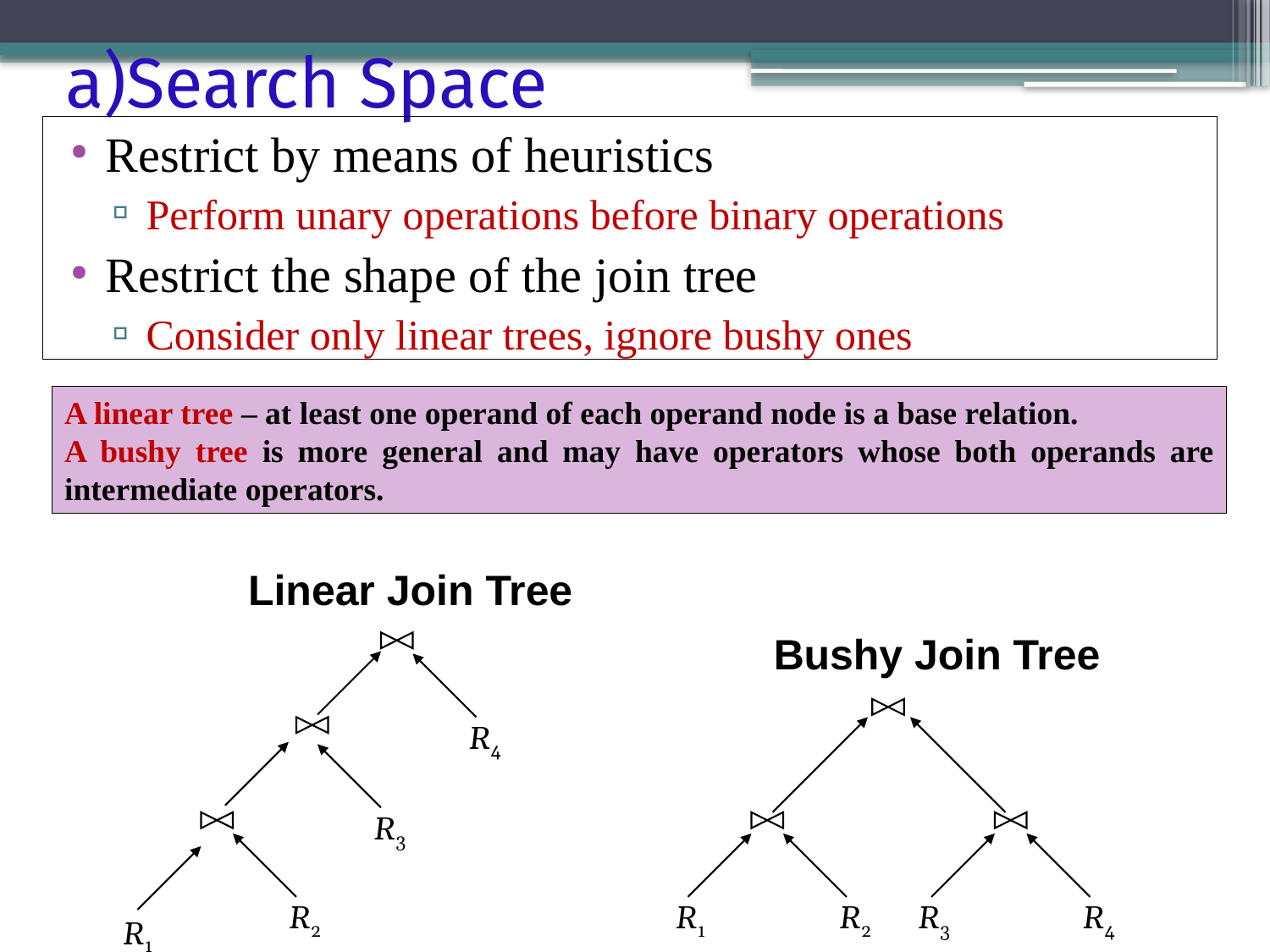

# a)Search Space
Restrict by means of heuristics
Perform unary operations before binary operations
Restrict the shape of the join tree
Consider only linear trees, ignore bushy ones
A linear tree – at least one operand of each operand node is a base relation.
A bushy tree is more general and may have operators whose both operands are intermediate operators.
Linear Join Tree
Bushy Join Tree

R4

R3

R2
R1
R2
R3
R4
R1